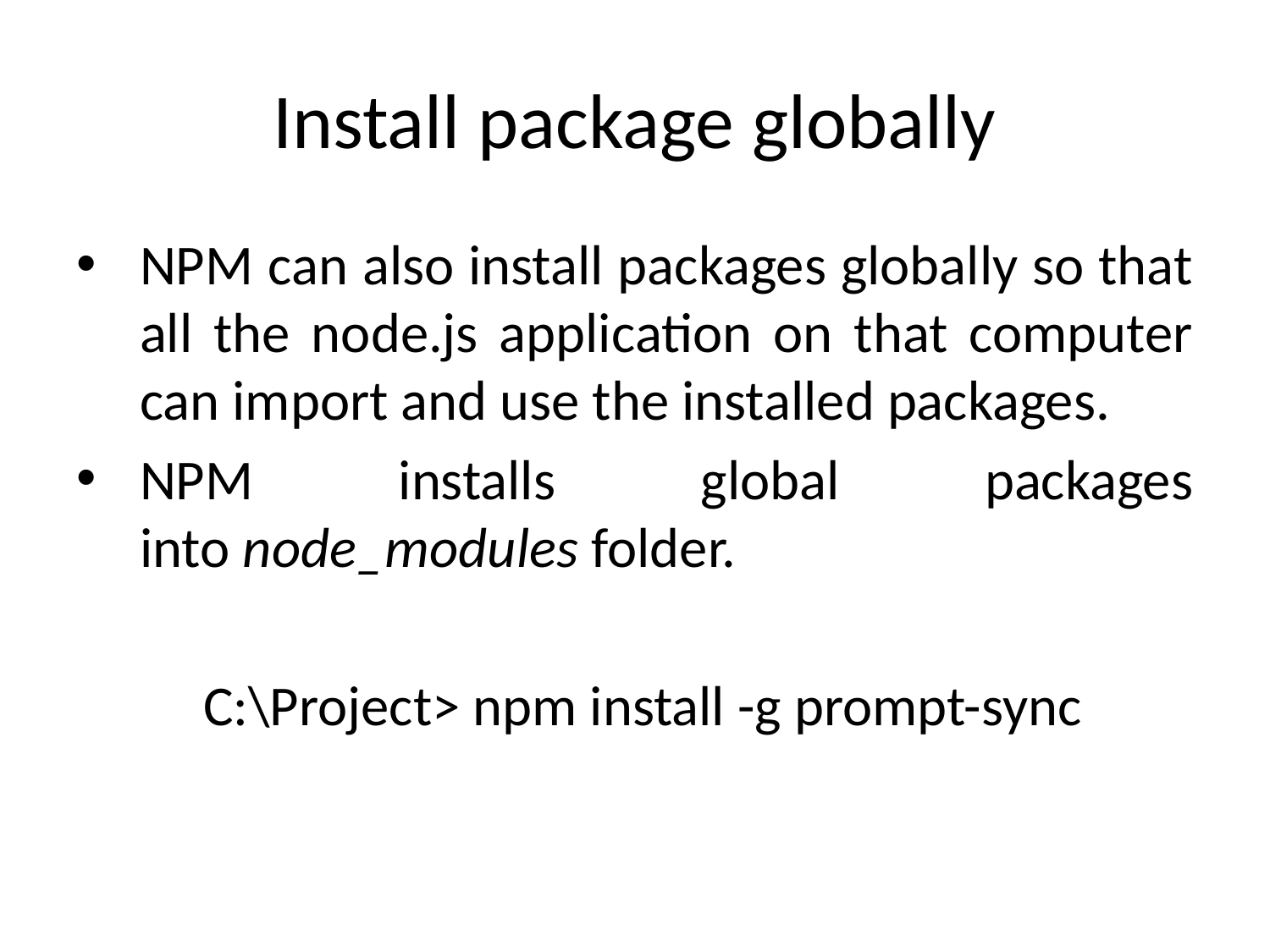

# Install package globally
NPM can also install packages globally so that all the node.js application on that computer can import and use the installed packages.
NPM installs global packages into node_modules folder.

	C:\Project> npm install -g prompt-sync